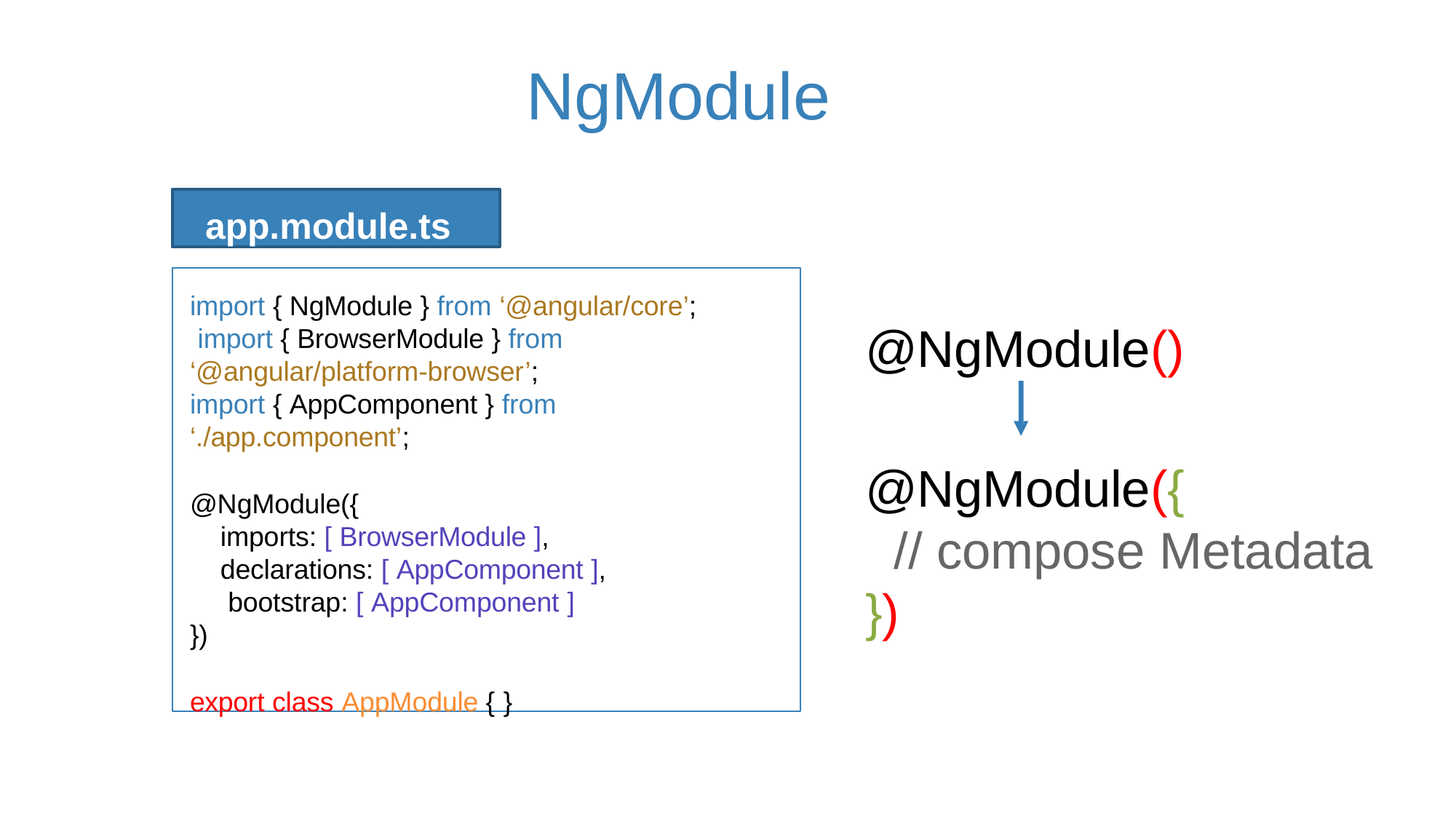

# NgModule
app.module.ts

import { NgModule } from ‘@angular/core’;  import { BrowserModule } from  ‘@angular/platform-browser’;
import { AppComponent } from ‘./app.component’;

@NgModule({
imports: [ BrowserModule ],  declarations: [ AppComponent ],  bootstrap: [ AppComponent ]
})

export class AppModule { }
@NgModule()

@NgModule({
// compose Metadata
})